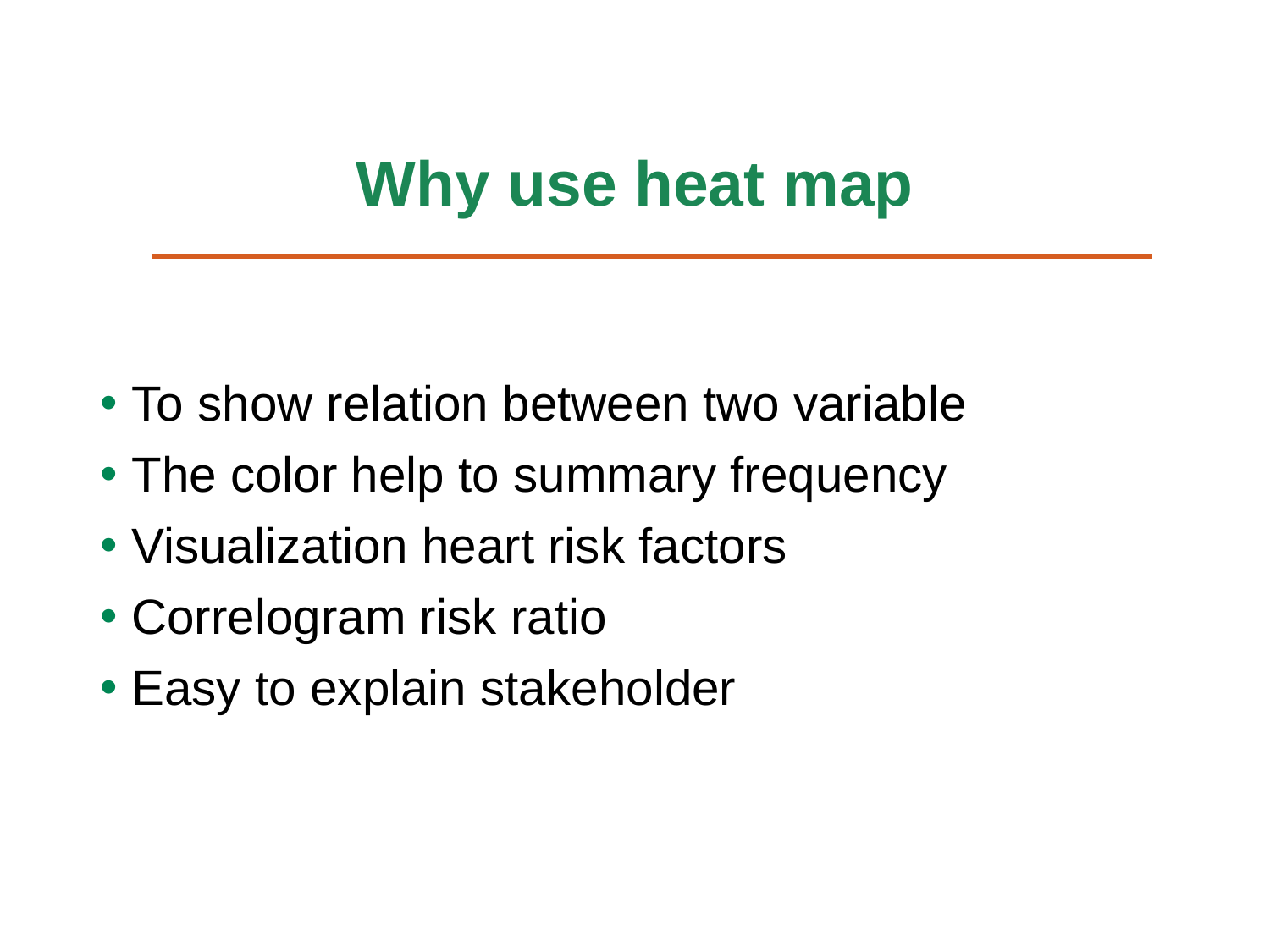

# Why use heat map
To show relation between two variable
The color help to summary frequency
Visualization heart risk factors
Correlogram risk ratio
Easy to explain stakeholder